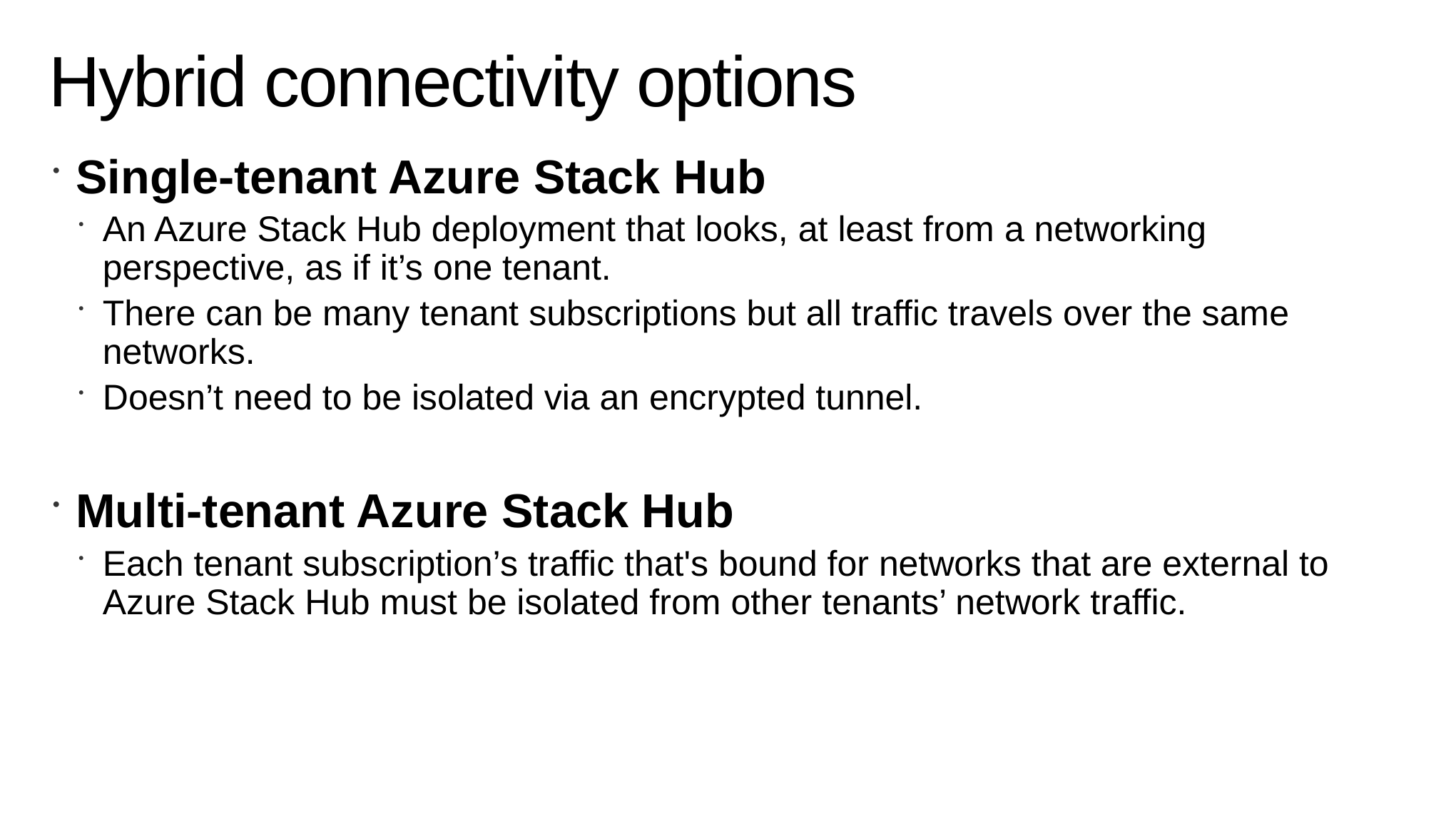

# Hybrid connectivity options
Single-tenant Azure Stack Hub
An Azure Stack Hub deployment that looks, at least from a networking perspective, as if it’s one tenant.
There can be many tenant subscriptions but all traffic travels over the same networks.
Doesn’t need to be isolated via an encrypted tunnel.

Multi-tenant Azure Stack Hub
Each tenant subscription’s traffic that's bound for networks that are external to Azure Stack Hub must be isolated from other tenants’ network traffic.